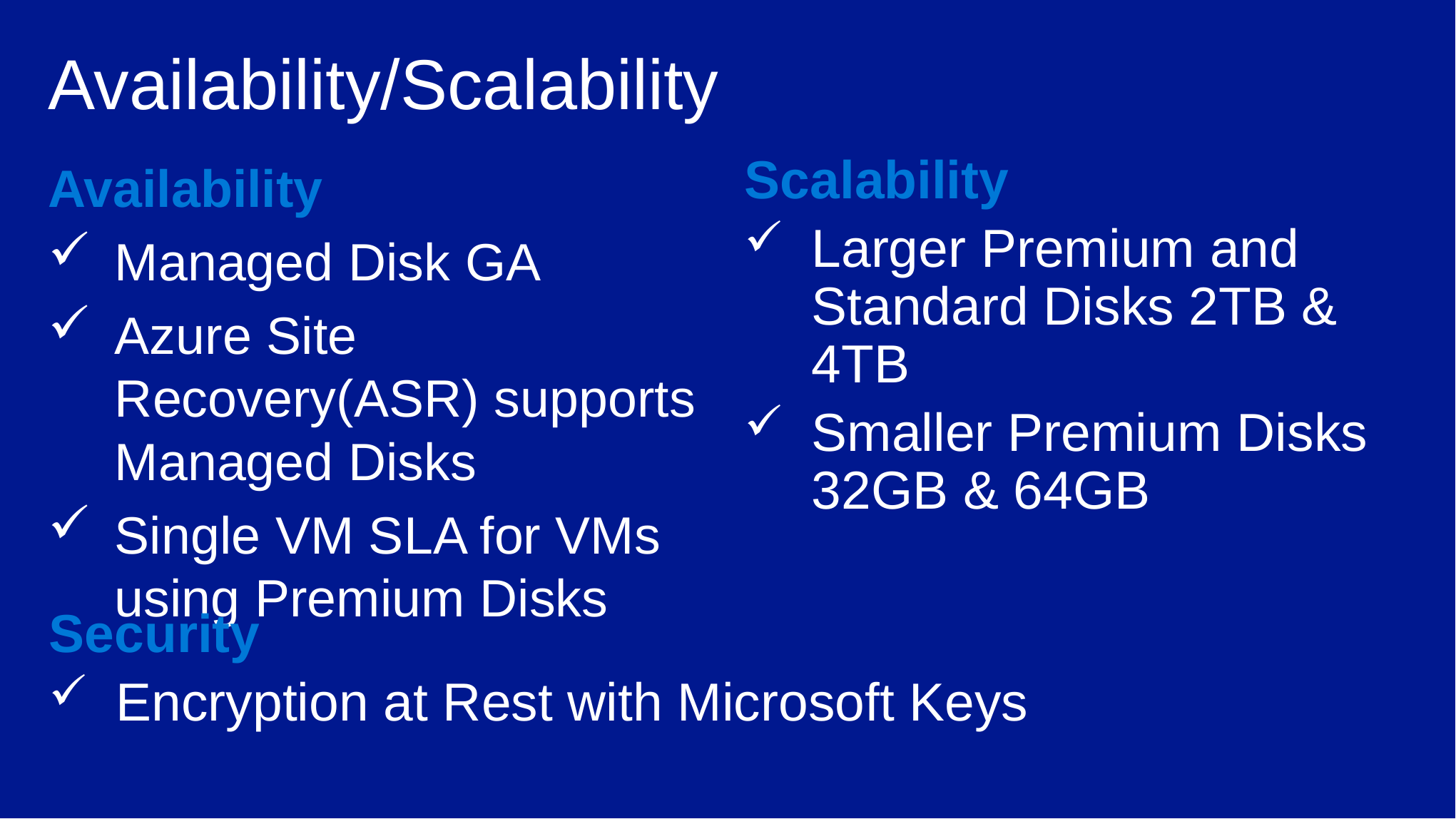

# Availability/Scalability
Scalability
Larger Premium and Standard Disks 2TB & 4TB
Smaller Premium Disks 32GB & 64GB
Availability
Managed Disk GA
Azure Site Recovery(ASR) supports Managed Disks
Single VM SLA for VMs using Premium Disks

Security
Encryption at Rest with Microsoft Keys